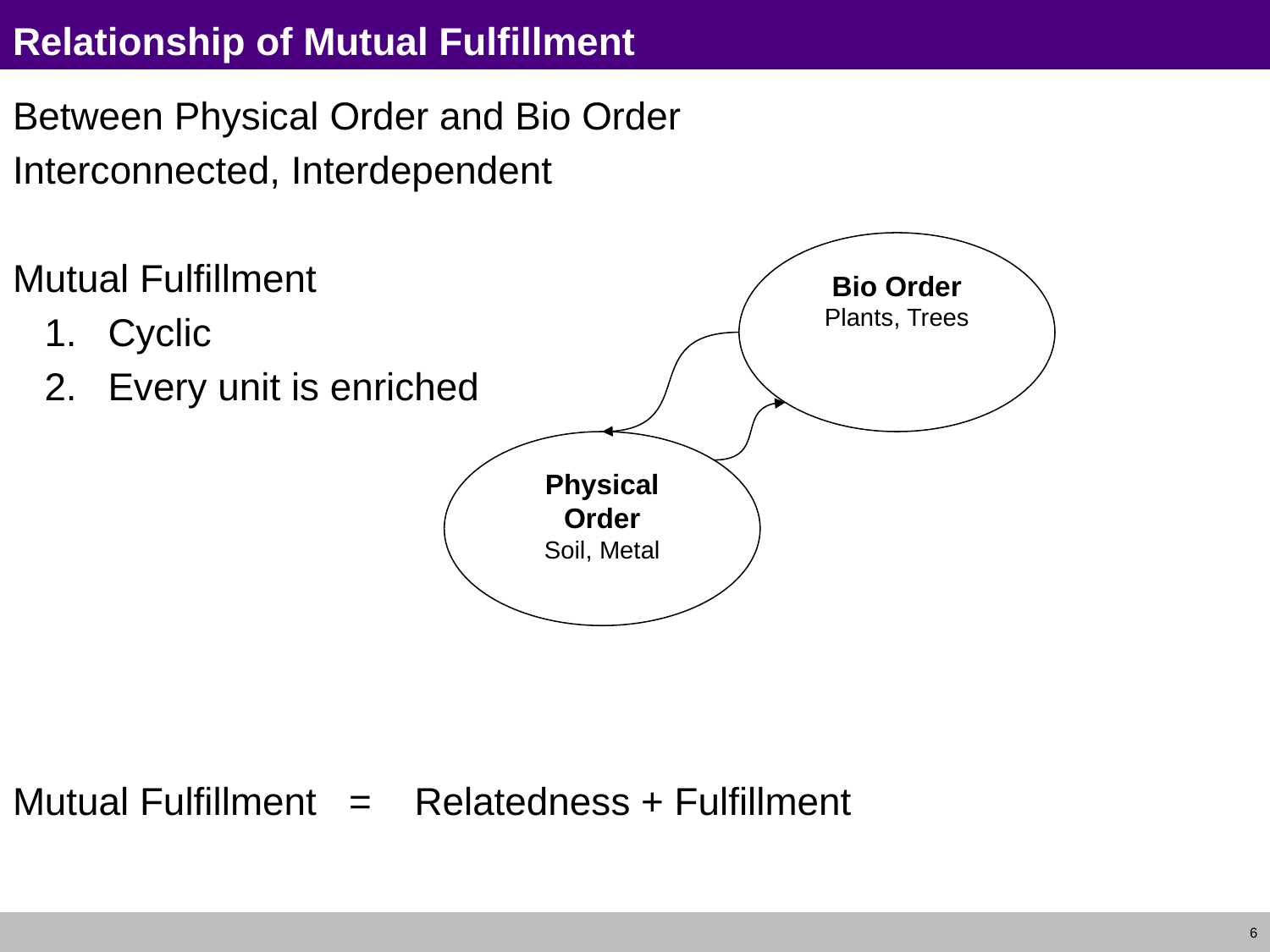

# Relationship of Mutual Fulfillment
Between Physical Order and Bio Order
Interconnected, Interdependent

Mutual Fulfillment
Cyclic
Every unit is enriched

Mutual Fulfillment   =    Relatedness + Fulfillment

Bio Order
Plants, Trees
Physical Order
Soil, Metal